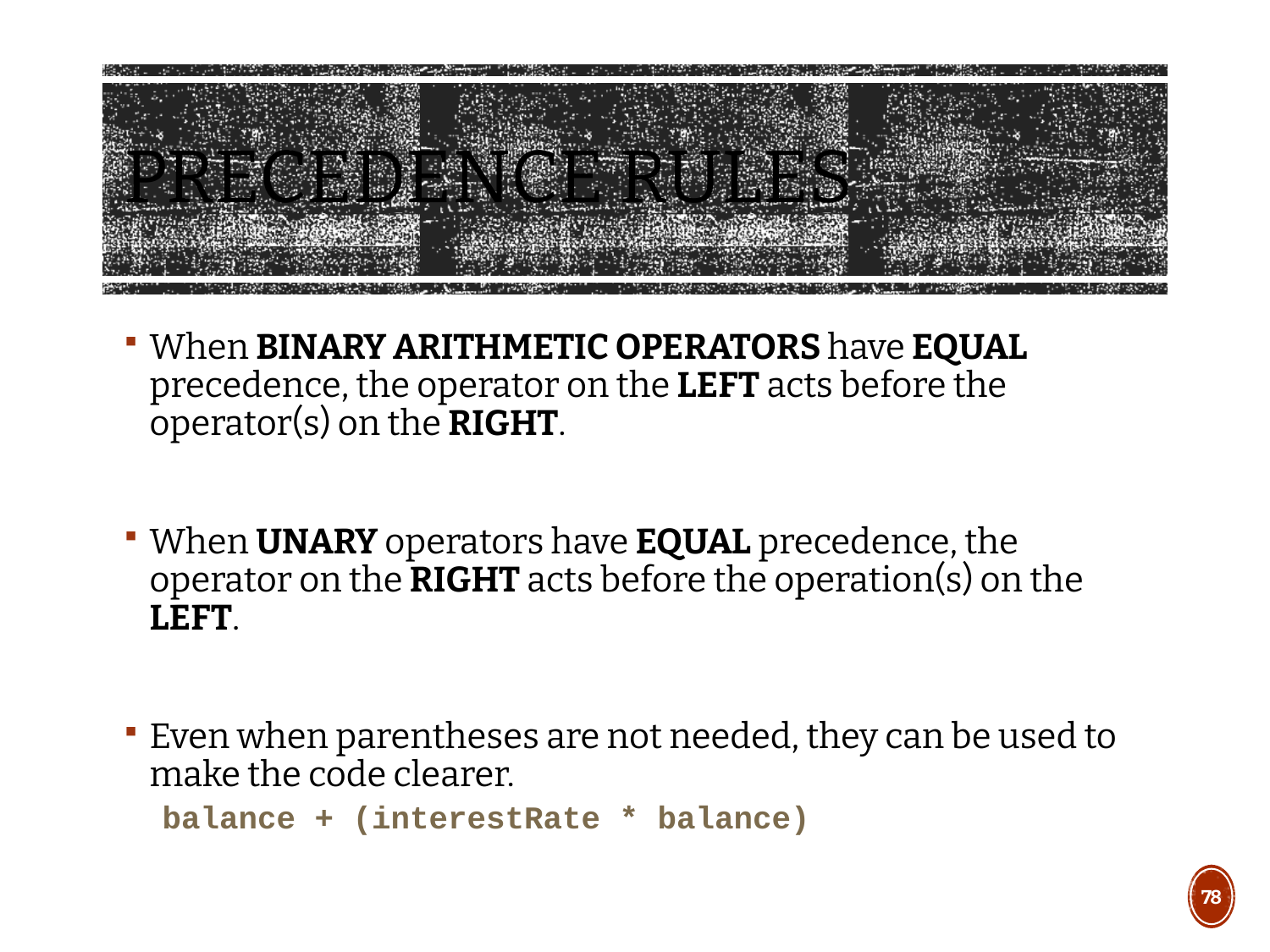

# Precedence Rules

When BINARY ARITHMETIC OPERATORS have EQUAL precedence, the operator on the LEFT acts before the operator(s) on the RIGHT.

When UNARY operators have EQUAL precedence, the operator on the RIGHT acts before the operation(s) on the LEFT.

Even when parentheses are not needed, they can be used to make the code clearer.
balance + (interestRate * balance)

78